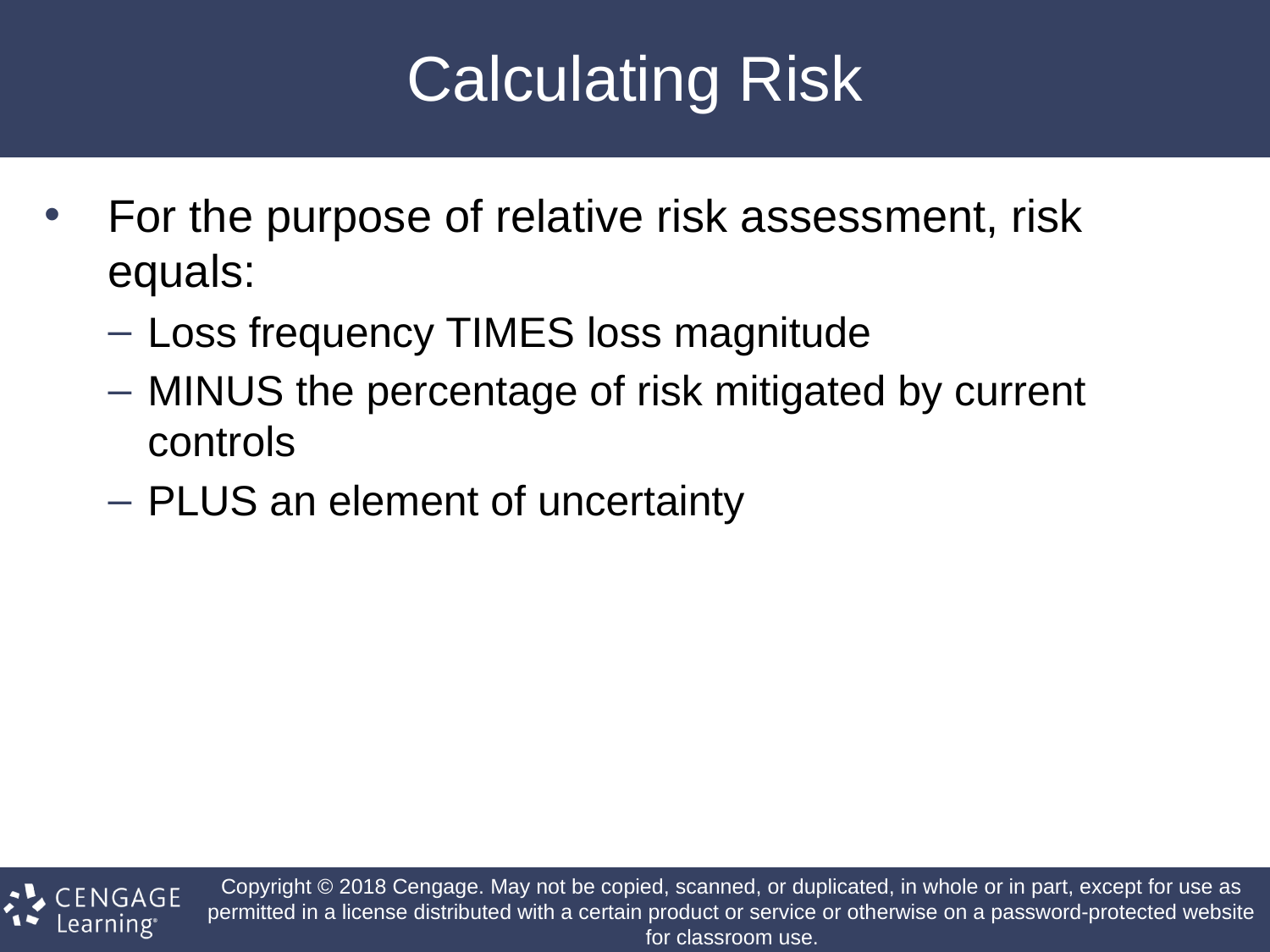

# Calculating Risk
For the purpose of relative risk assessment, risk equals:
Loss frequency TIMES loss magnitude
MINUS the percentage of risk mitigated by current controls
PLUS an element of uncertainty